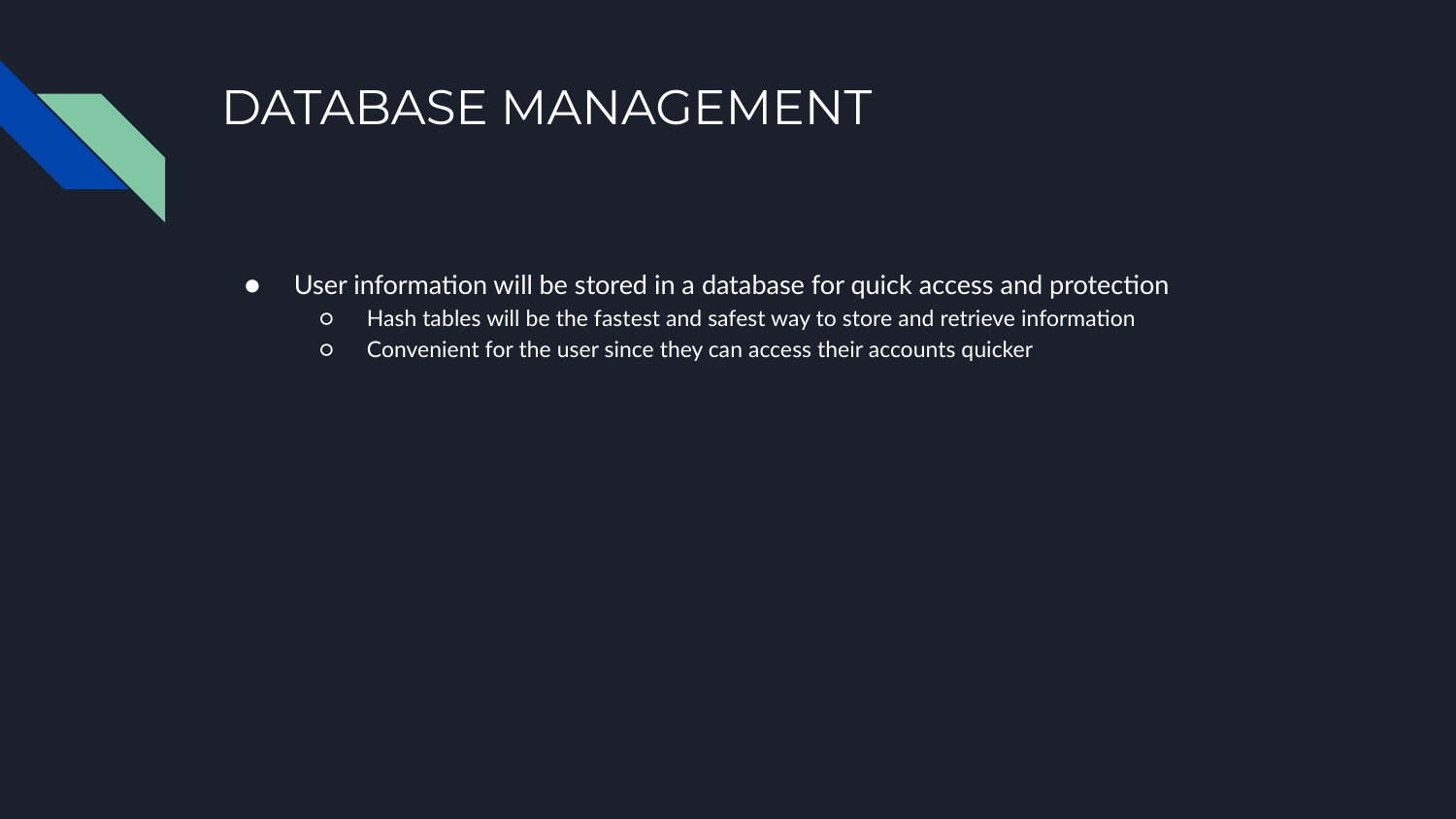

# DATABASE MANAGEMENT
User information will be stored in a database for quick access and protection
Hash tables will be the fastest and safest way to store and retrieve information
Convenient for the user since they can access their accounts quicker